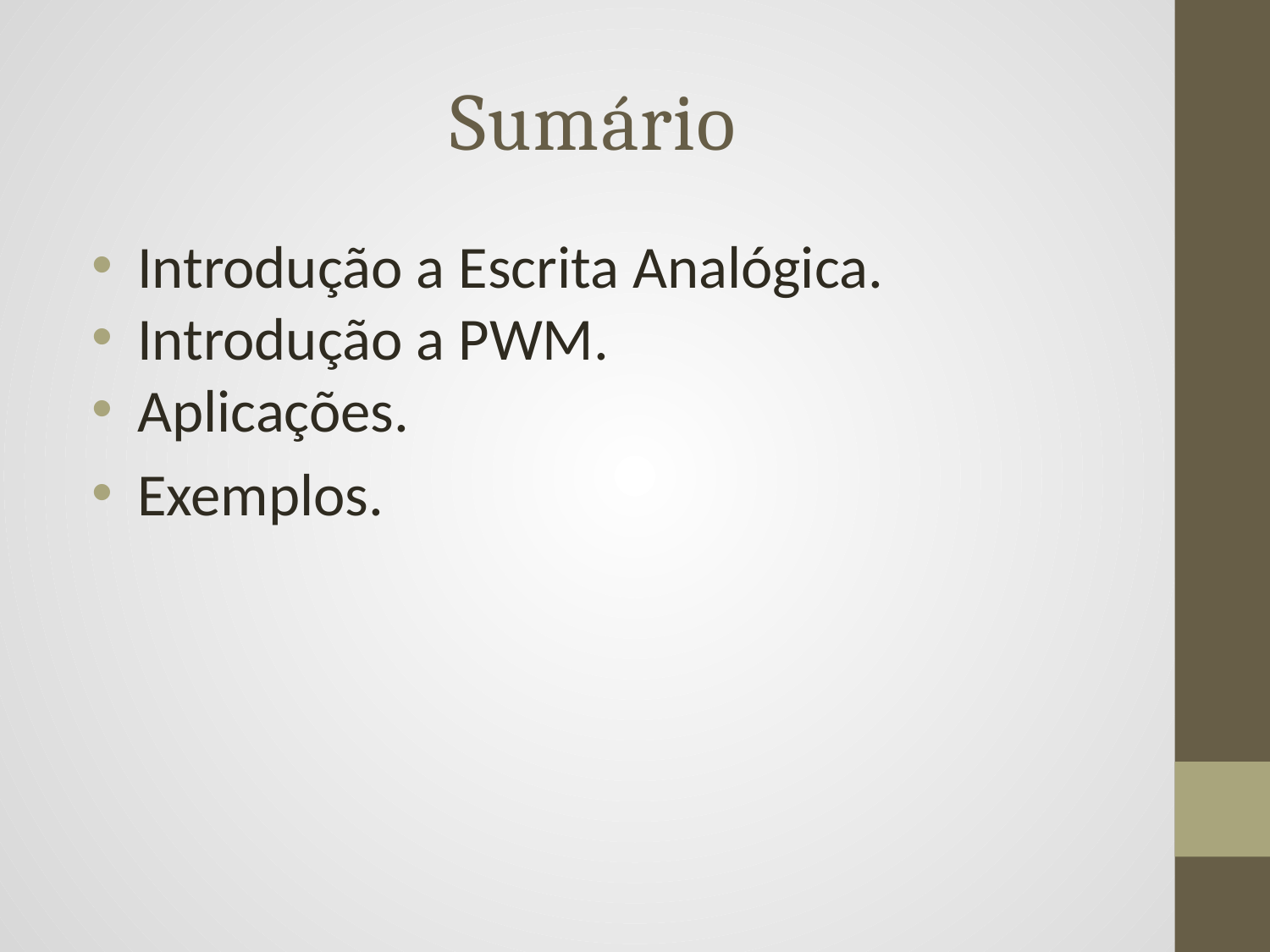

# Sumário
 Introdução a Escrita Analógica.
 Introdução a PWM.
 Aplicações.
 Exemplos.